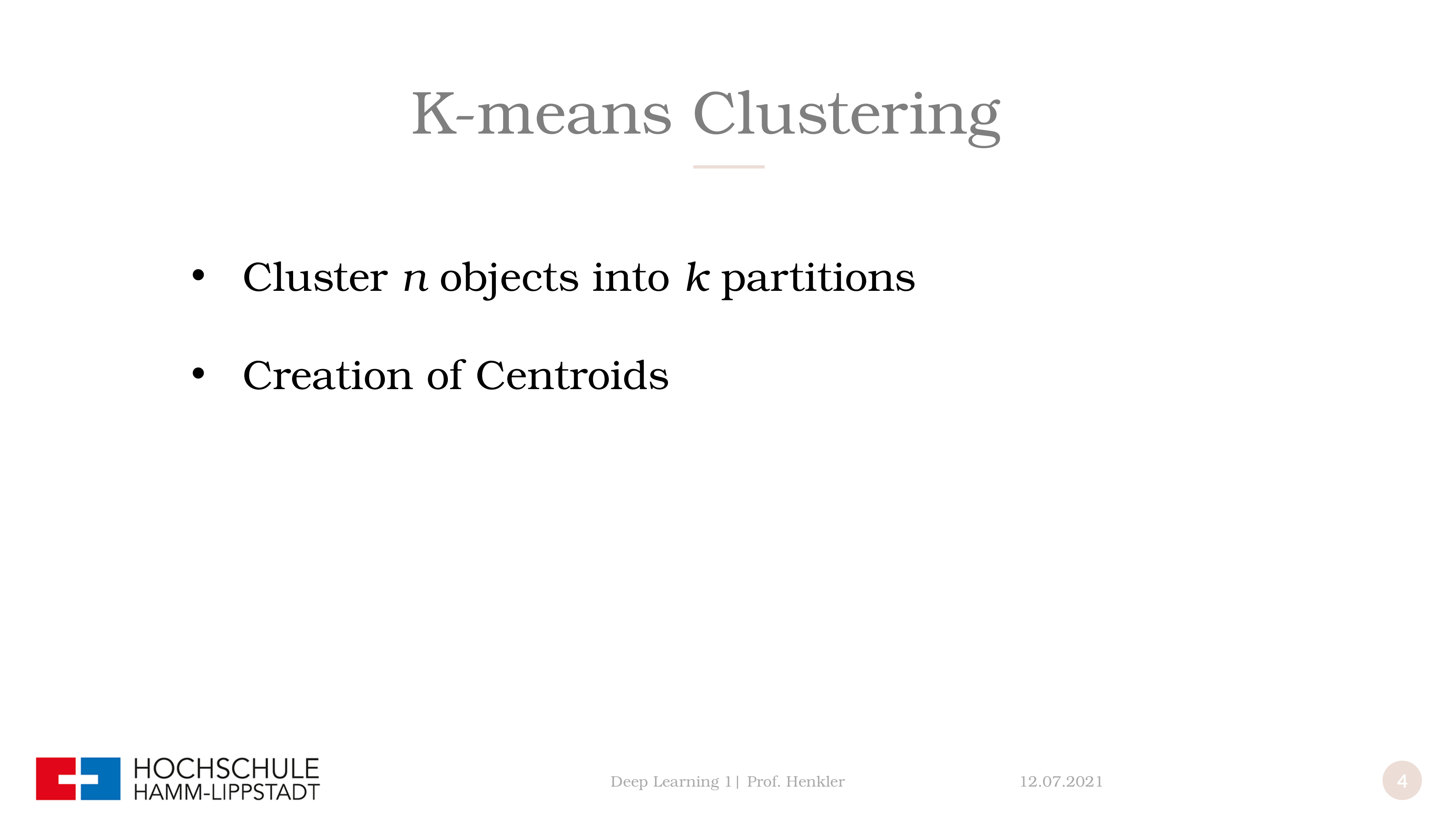

K-means Clustering
Mission 1
Mission 2
Cluster n objects into k partitions

Creation of Centroids

Deep Learning 1| Prof. Henkler
12.07.2021